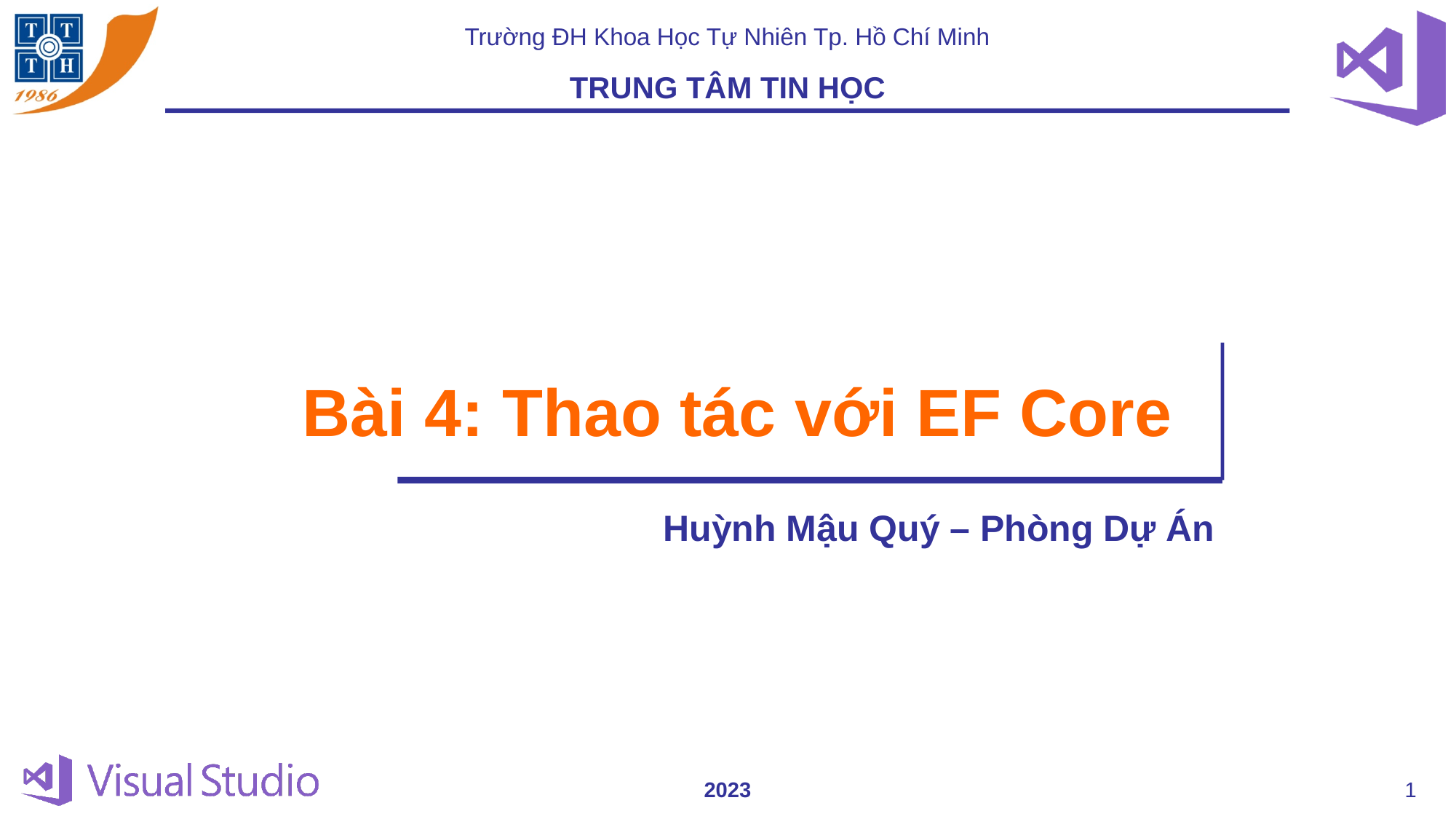

Bài 4: Thao tác với EF Core
Huỳnh Mậu Quý – Phòng Dự Án